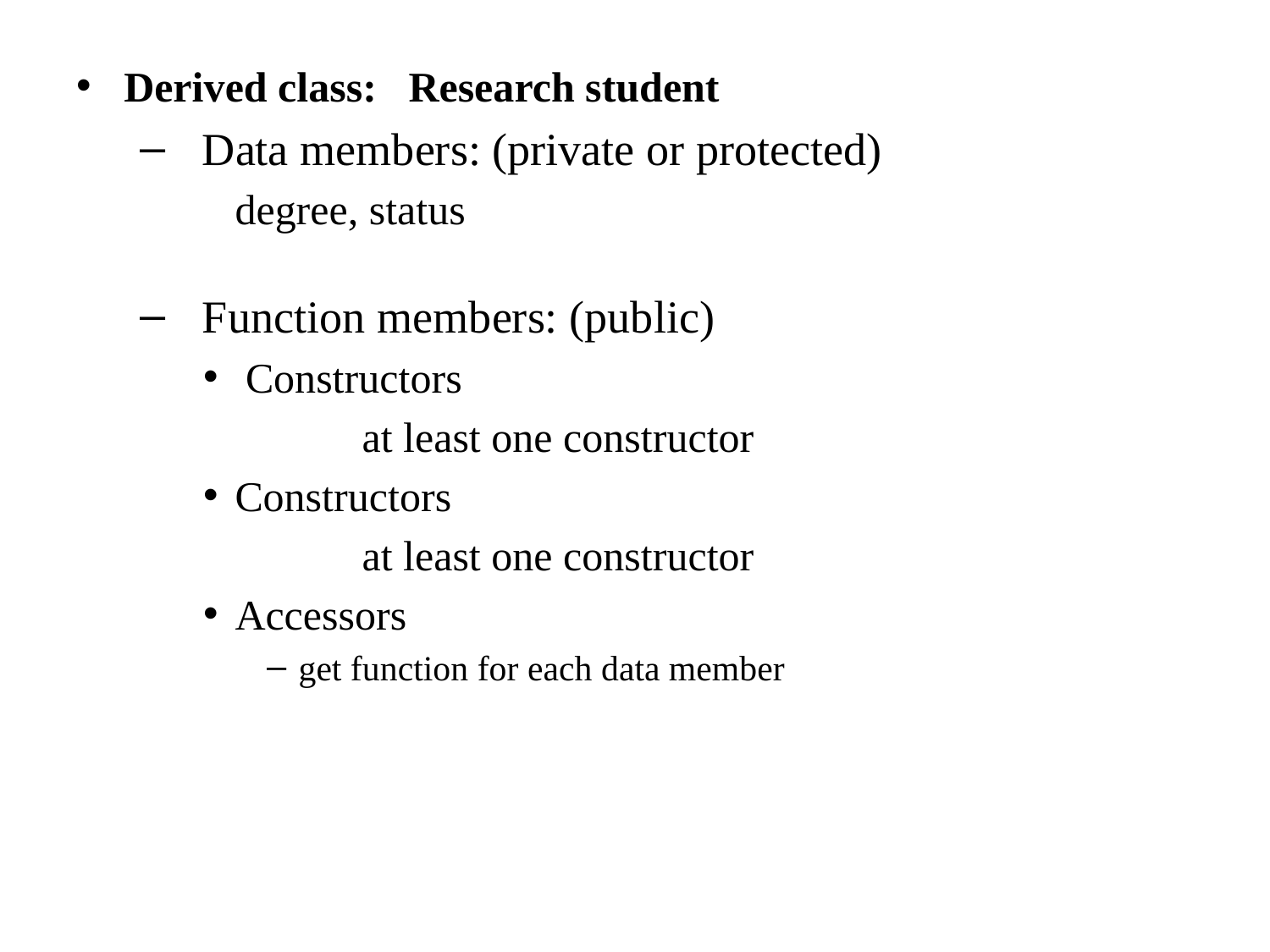

Derived class:   Research student
  Data members: (private or protected)
               degree, status

  Function members: (public)
 Constructors
		at least one constructor
Constructors
		at least one constructor
Accessors
get function for each data member